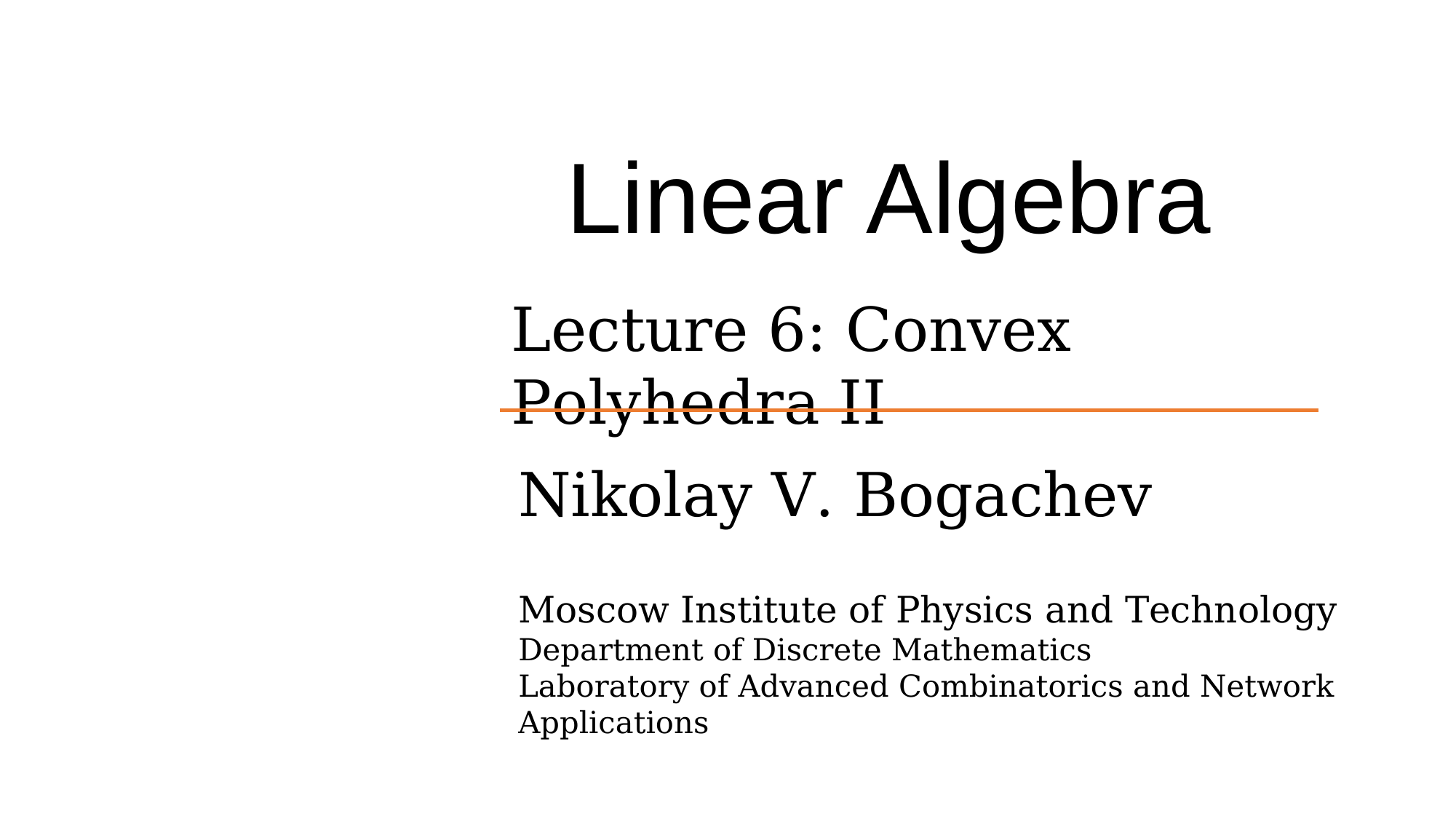

Linear Algebra
Lecture 6: Convex Polyhedra II
Nikolay V. Bogachev

Moscow Institute of Physics and Technology
Department of Discrete Mathematics
Laboratory of Advanced Combinatorics and Network Applications